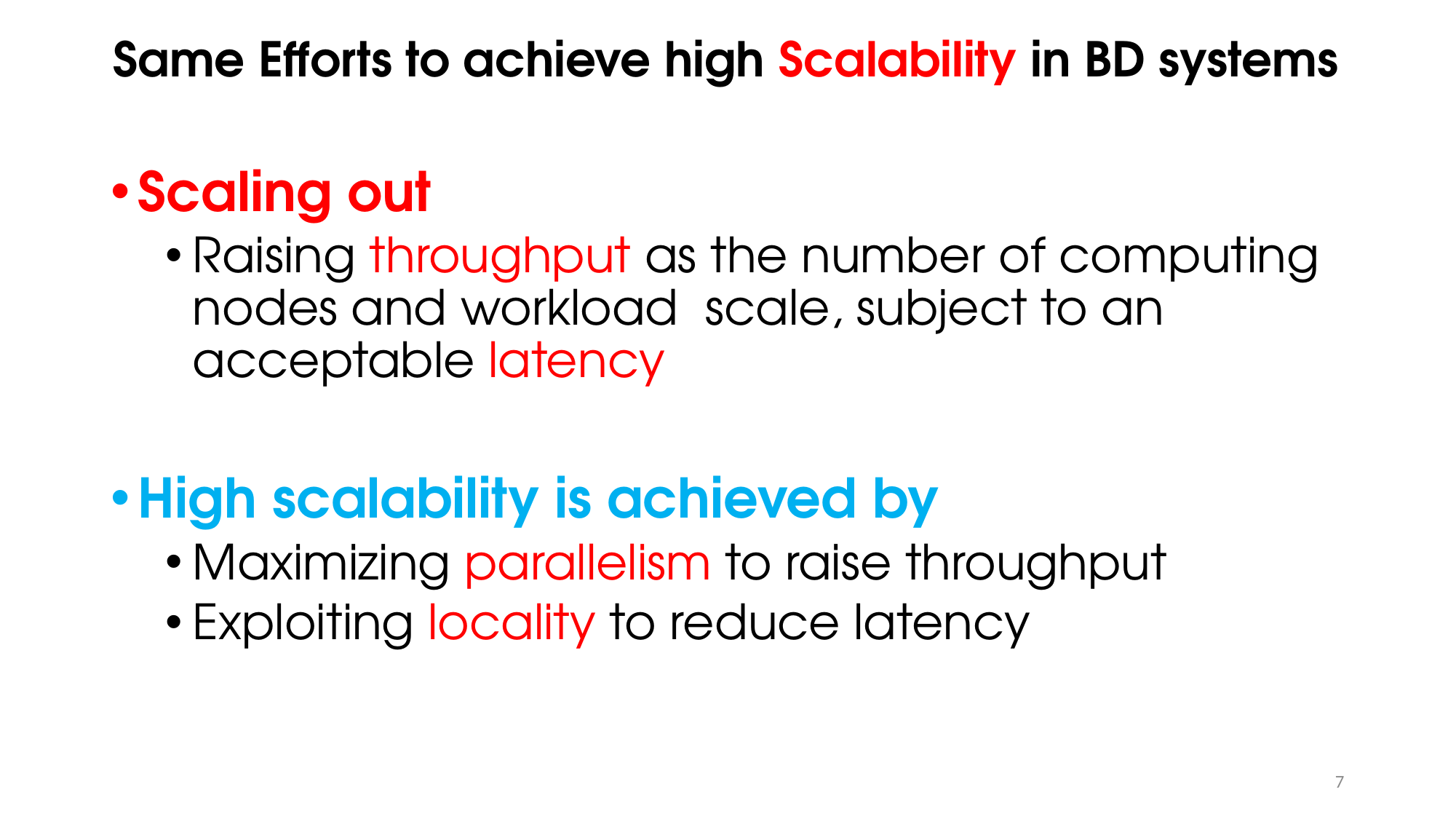

# Same Efforts to achieve high Scalability in BD systems
Scaling out
Raising throughput as the number of computing nodes and workload  scale, subject to an acceptable latency

High scalability is achieved by
Maximizing parallelism to raise throughput
Exploiting locality to reduce latency

7